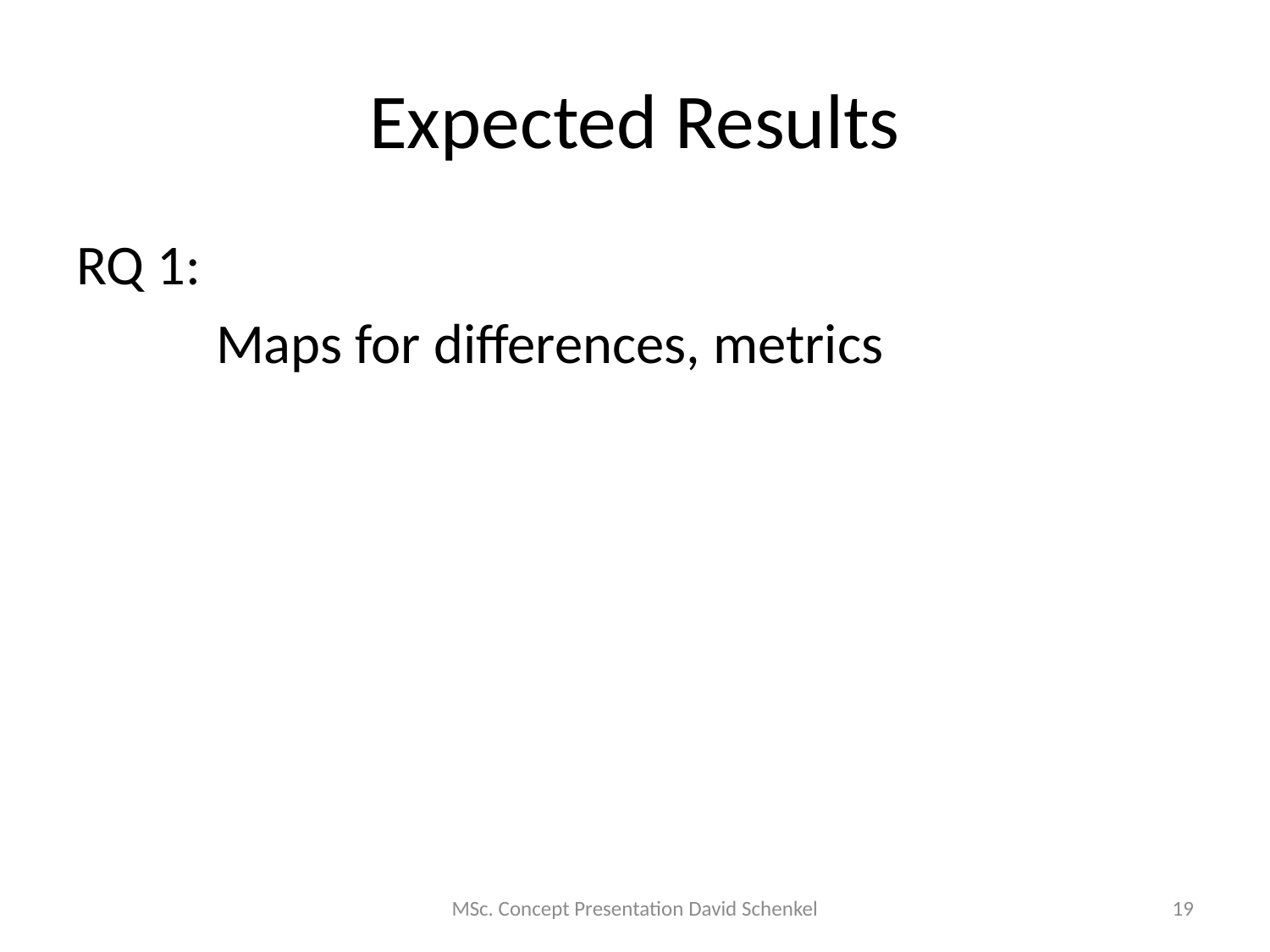

# Expected Results
RQ 1:
	 Maps for differences, metrics
MSc. Concept Presentation David Schenkel
19